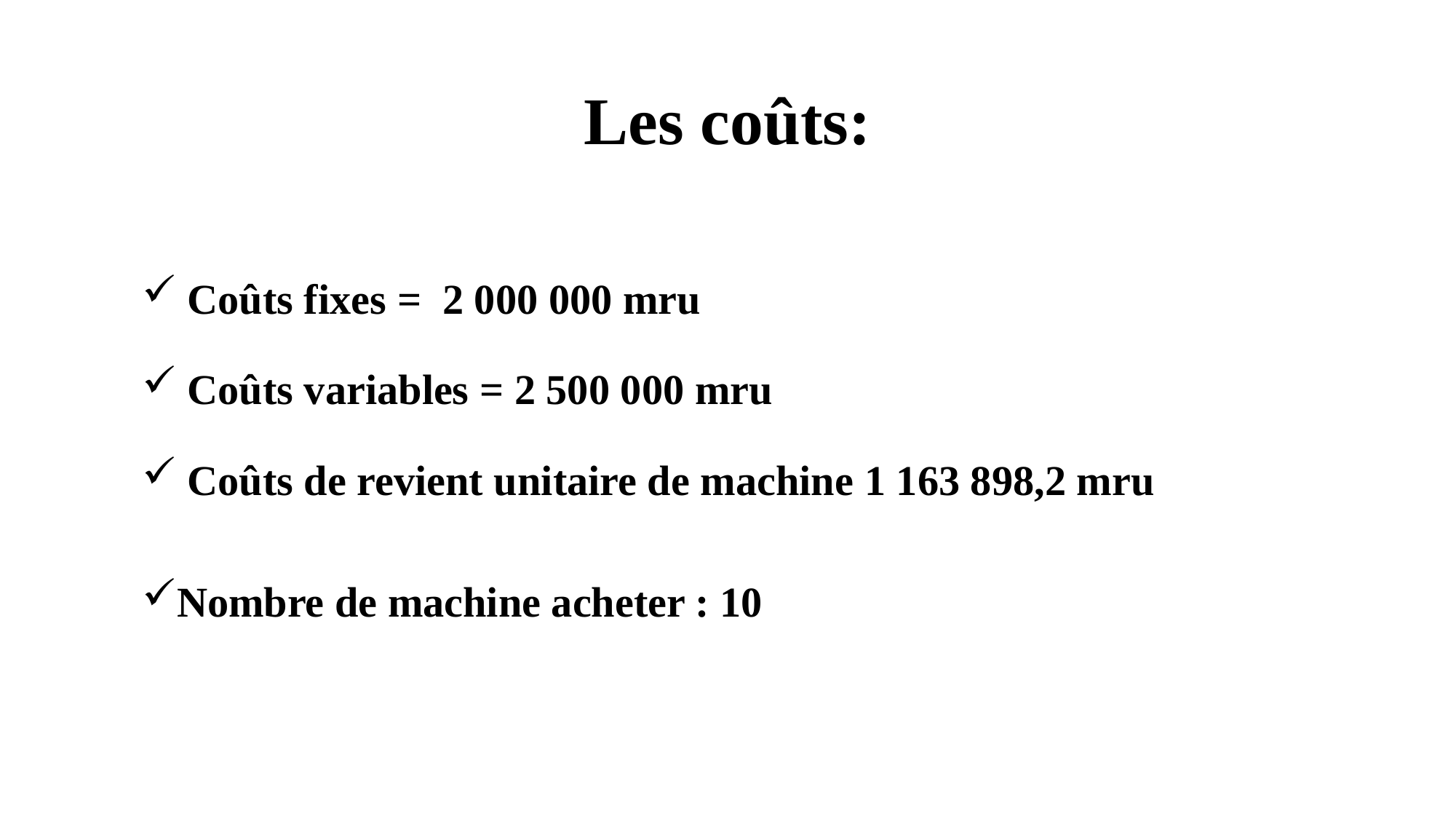

# Les coûts:

 Coûts fixes =  2 000 000 mru

 Coûts variables = 2 500 000 mru

 Coûts de revient unitaire de machine 1 163 898,2 mru

Nombre de machine acheter : 10